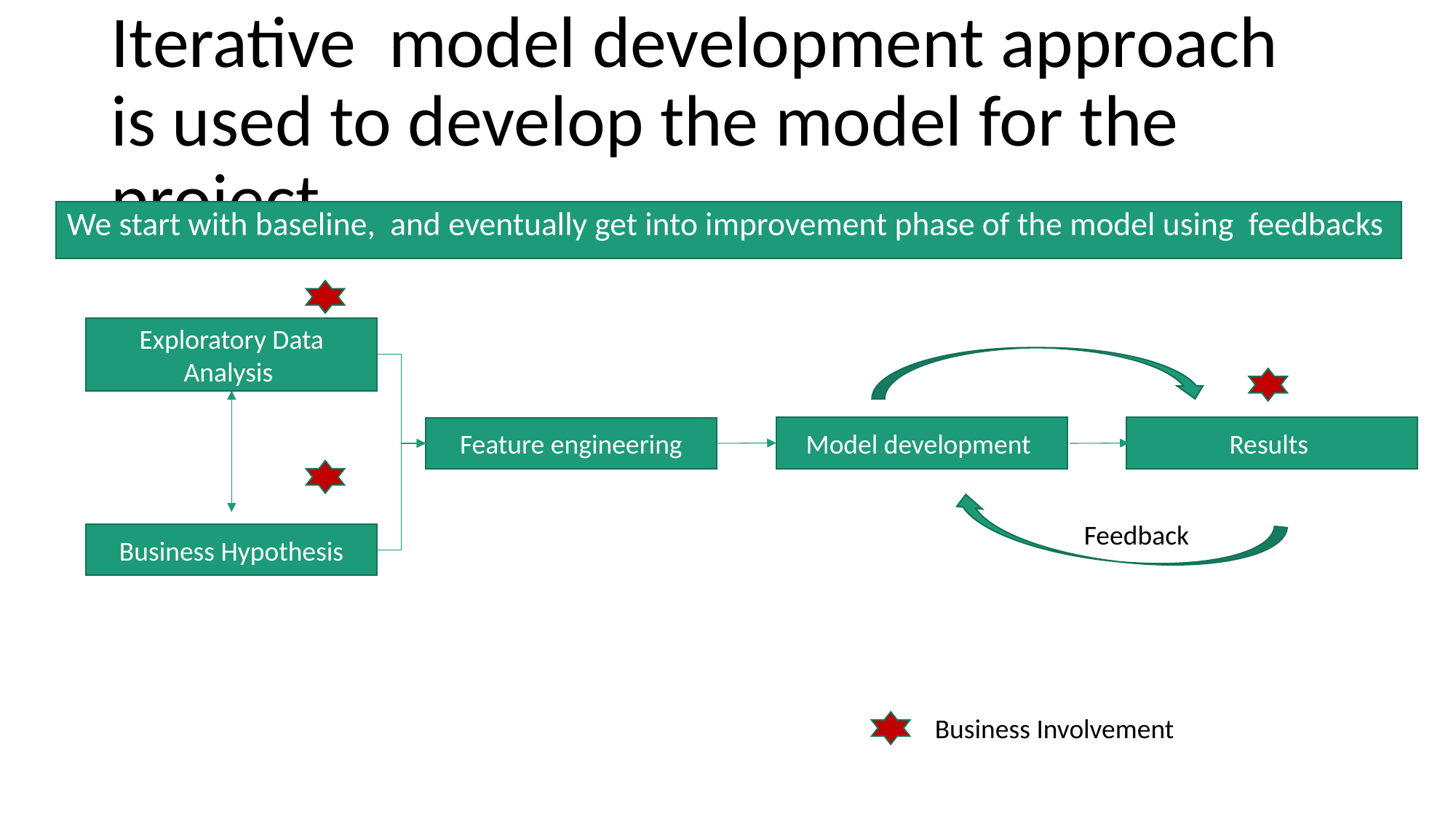

# Iterative  model development approach  is used to develop the model for the project
We start with baseline,  and eventually get into improvement phase of the model using  feedbacks

Exploratory Data Analysis

Model development
Results
Feature engineering

Feedback
Business Hypothesis
Business Involvement